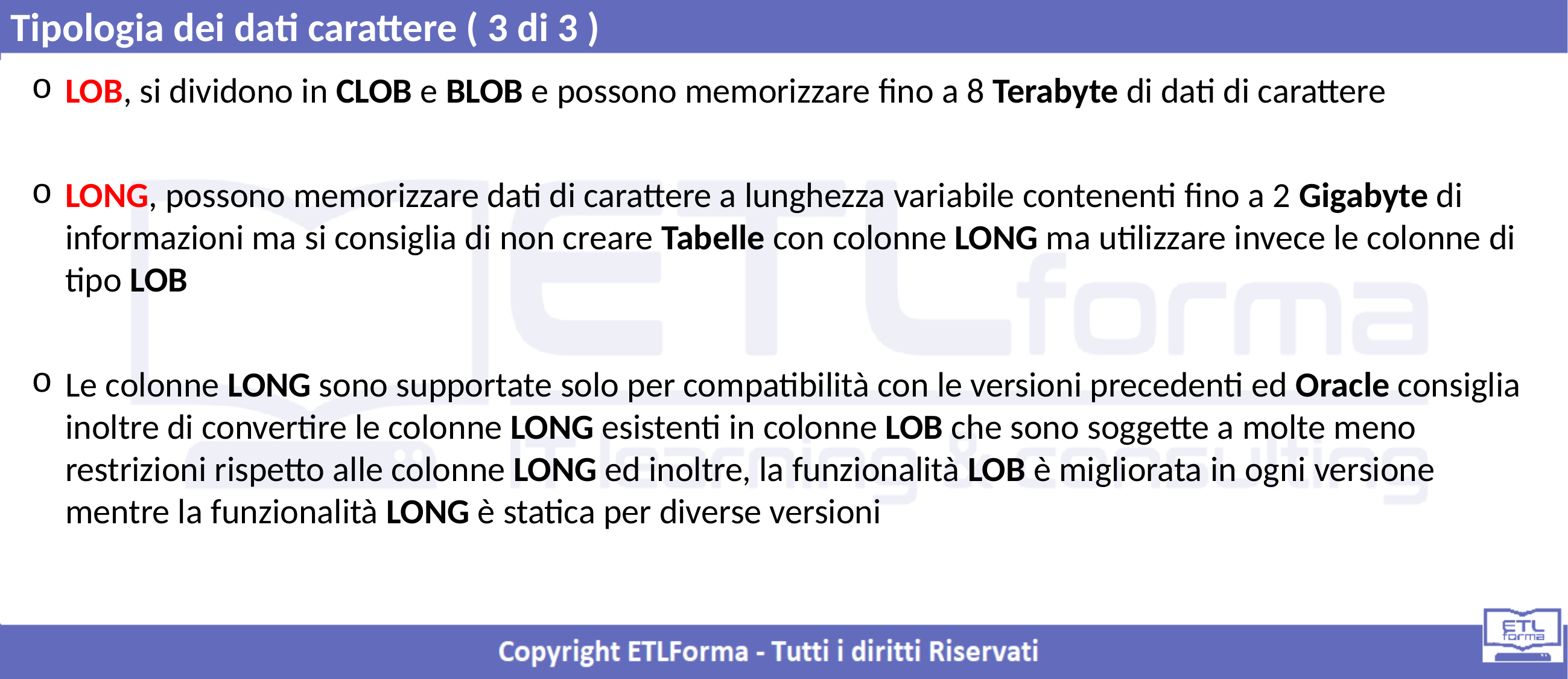

Tipologia dei dati carattere ( 3 di 3 )
LOB, si dividono in CLOB e BLOB e possono memorizzare fino a 8 Terabyte di dati di carattere

LONG, possono memorizzare dati di carattere a lunghezza variabile contenenti fino a 2 Gigabyte di informazioni ma si consiglia di non creare Tabelle con colonne LONG ma utilizzare invece le colonne di tipo LOB

Le colonne LONG sono supportate solo per compatibilità con le versioni precedenti ed Oracle consiglia inoltre di convertire le colonne LONG esistenti in colonne LOB che sono soggette a molte meno restrizioni rispetto alle colonne LONG ed inoltre, la funzionalità LOB è migliorata in ogni versione mentre la funzionalità LONG è statica per diverse versioni